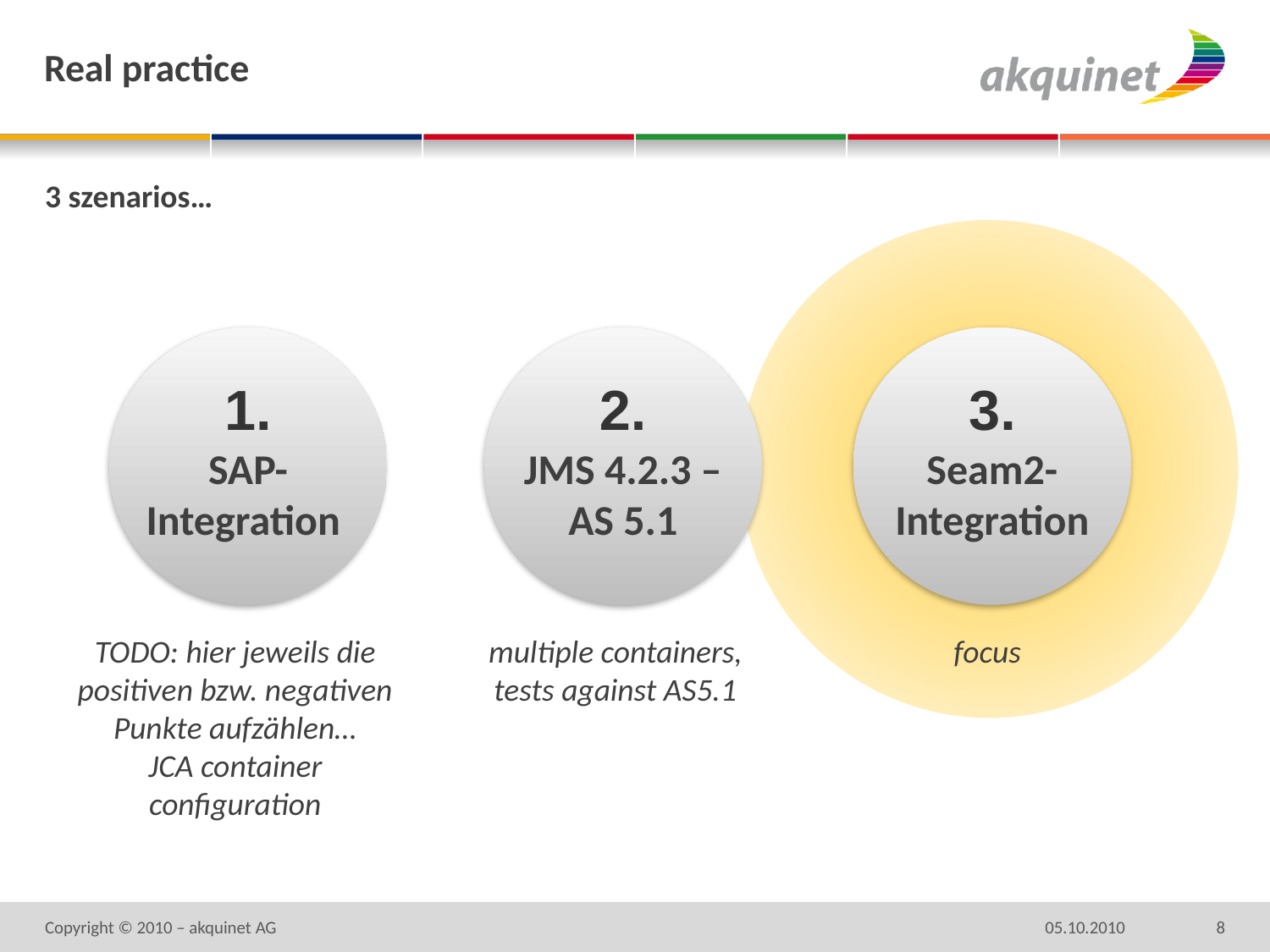

# Real practice
3 szenarios…

1.
SAP-Integration
2.
JMS 4.2.3 – AS 5.1
3.
Seam2-Integration
TODO: hier jeweils die positiven bzw. negativen Punkte aufzählen…
JCA container configuration
multiple containers,
tests against AS5.1
focus
Copyright © 2010 – akquinet AG
05.10.2010
8